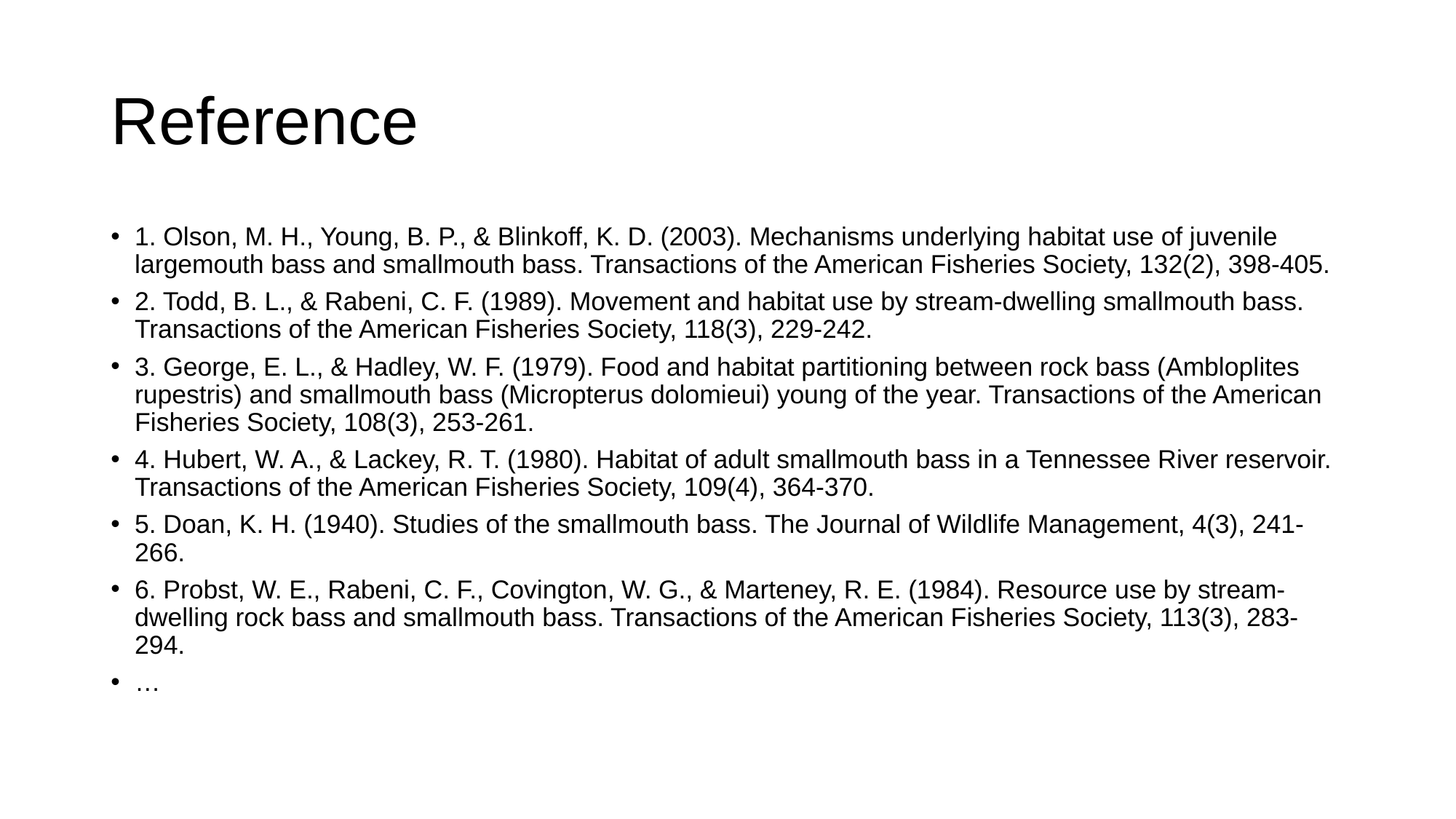

# Reference
1. Olson, M. H., Young, B. P., & Blinkoff, K. D. (2003). Mechanisms underlying habitat use of juvenile largemouth bass and smallmouth bass. Transactions of the American Fisheries Society, 132(2), 398-405.
2. Todd, B. L., & Rabeni, C. F. (1989). Movement and habitat use by stream‐dwelling smallmouth bass. Transactions of the American Fisheries Society, 118(3), 229-242.
3. George, E. L., & Hadley, W. F. (1979). Food and habitat partitioning between rock bass (Ambloplites rupestris) and smallmouth bass (Micropterus dolomieui) young of the year. Transactions of the American Fisheries Society, 108(3), 253-261.
4. Hubert, W. A., & Lackey, R. T. (1980). Habitat of adult smallmouth bass in a Tennessee River reservoir. Transactions of the American Fisheries Society, 109(4), 364-370.
5. Doan, K. H. (1940). Studies of the smallmouth bass. The Journal of Wildlife Management, 4(3), 241-266.
6. Probst, W. E., Rabeni, C. F., Covington, W. G., & Marteney, R. E. (1984). Resource use by stream-dwelling rock bass and smallmouth bass. Transactions of the American Fisheries Society, 113(3), 283-294.
…